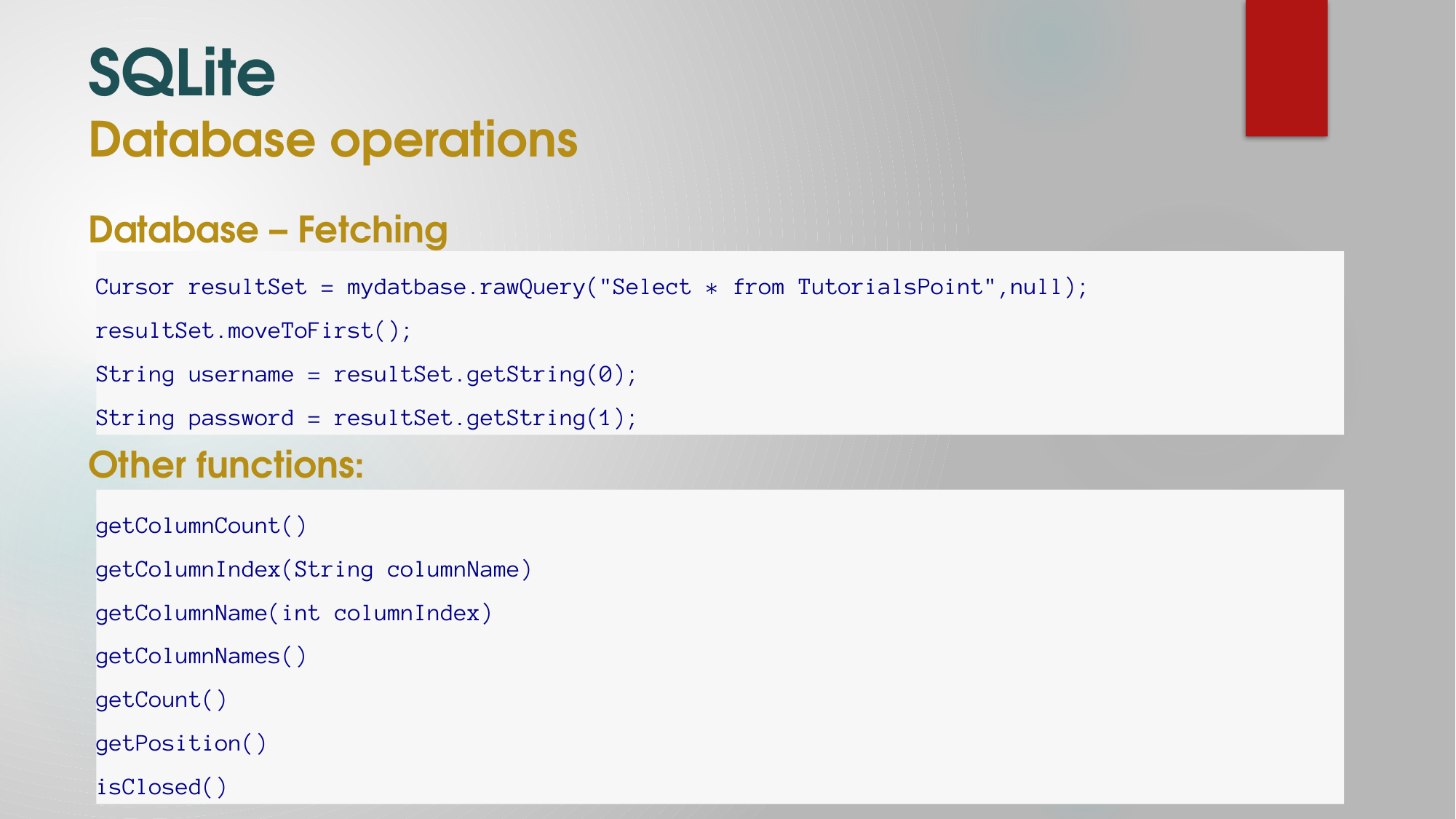

# SQLite Database operations
Database – Fetching

Other functions:

Cursor resultSet = mydatbase.rawQuery("Select * from TutorialsPoint",null);
resultSet.moveToFirst();
String username = resultSet.getString(0);
String password = resultSet.getString(1);
getColumnCount()
getColumnIndex(String columnName)
getColumnName(int columnIndex)
getColumnNames()
getCount()
getPosition()
isClosed()